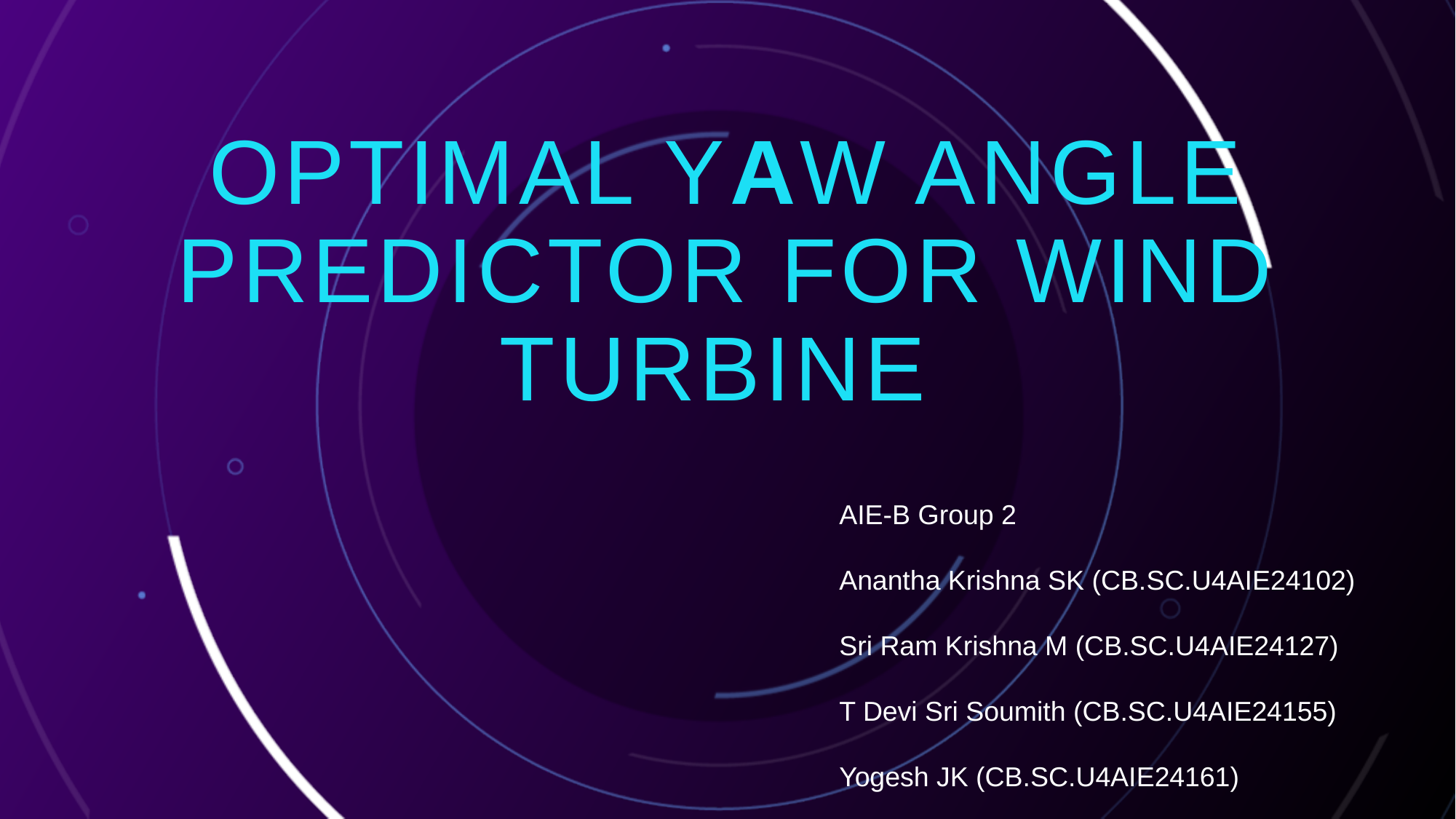

# Optimal yaw angle predictor for wind turbine
AIE-B Group 2

Anantha Krishna SK (CB.SC.U4AIE24102)

Sri Ram Krishna M (CB.SC.U4AIE24127)

T Devi Sri Soumith (CB.SC.U4AIE24155)

Yogesh JK (CB.SC.U4AIE24161)